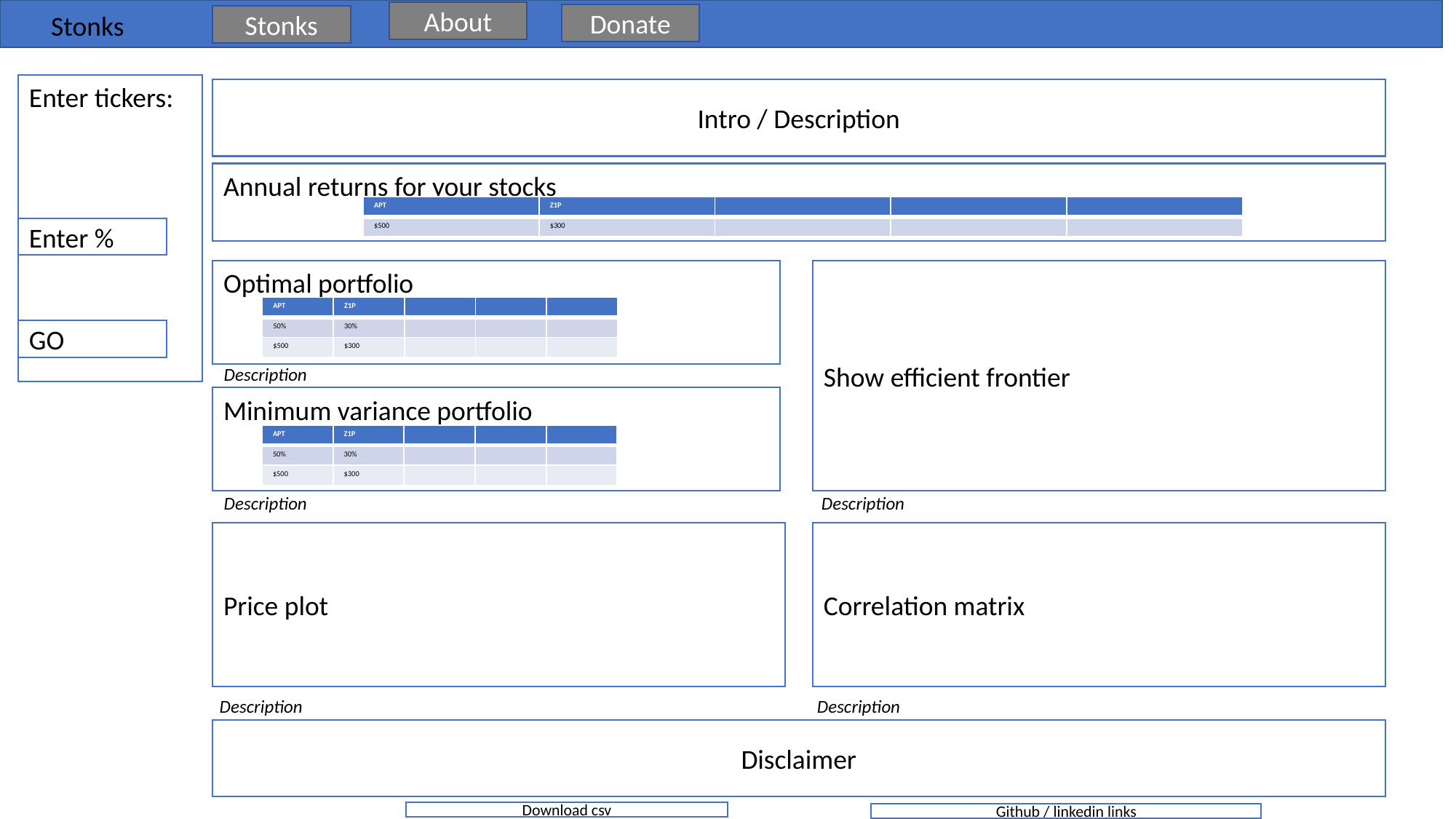

About
Stonks
Donate
Stonks
Enter tickers:
Intro / Description
Annual returns for your stocks
| APT | Z1P |  |  |  |
| --- | --- | --- | --- | --- |
| $500 | $300 |  |  |  |
Enter %
Optimal portfolio
Show efficient frontier
| APT | Z1P |  |  |  |
| --- | --- | --- | --- | --- |
| 50% | 30% |  |  |  |
| $500 | $300 |  |  |  |
GO
Description
Minimum variance portfolio
| APT | Z1P |  |  |  |
| --- | --- | --- | --- | --- |
| 50% | 30% |  |  |  |
| $500 | $300 |  |  |  |
Description
Description
Correlation matrix
Price plot
Description
Description
Disclaimer
Download csv
Github / linkedin links